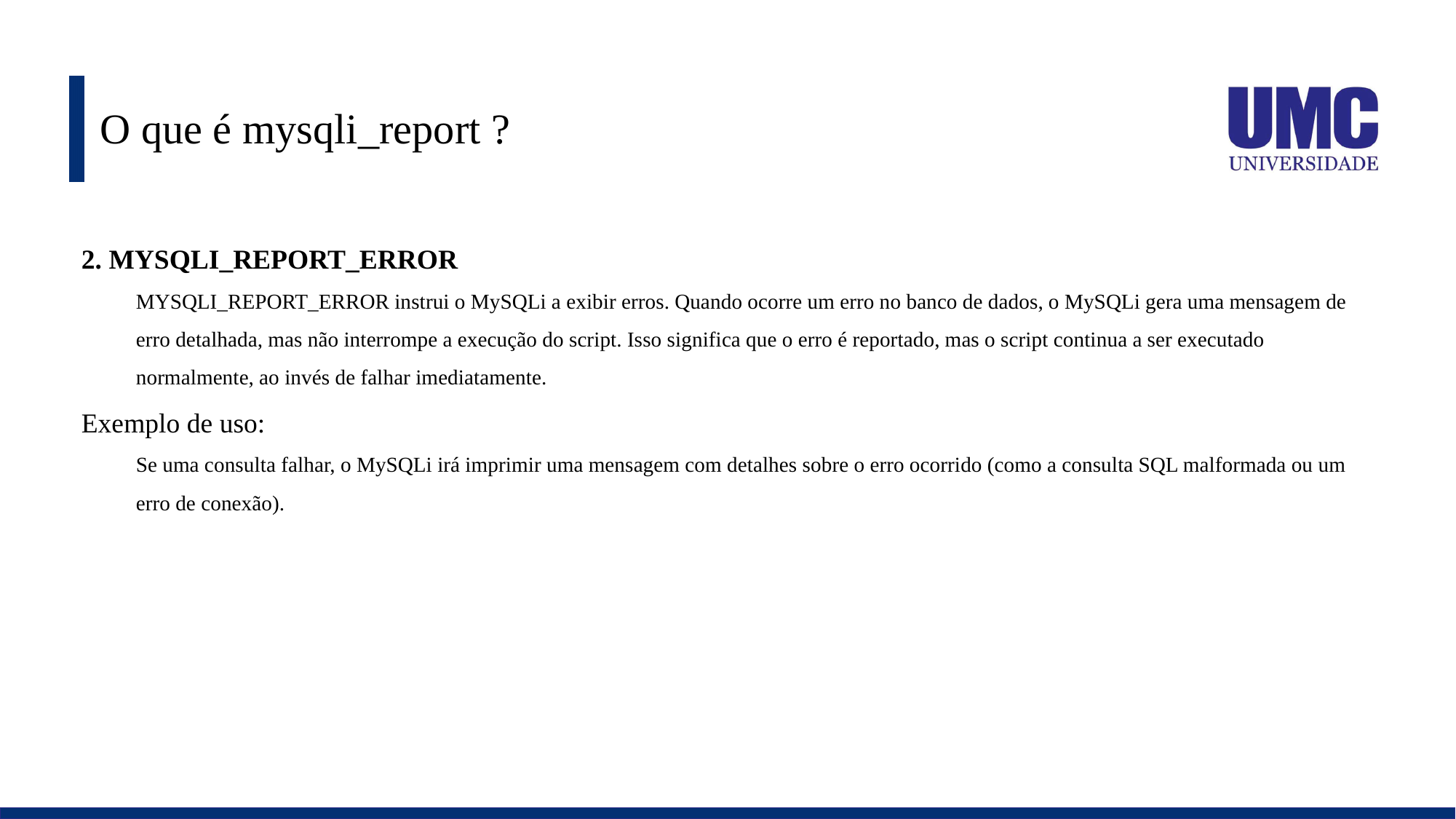

# O que é mysqli_report ?
2. MYSQLI_REPORT_ERROR
MYSQLI_REPORT_ERROR instrui o MySQLi a exibir erros. Quando ocorre um erro no banco de dados, o MySQLi gera uma mensagem de erro detalhada, mas não interrompe a execução do script. Isso significa que o erro é reportado, mas o script continua a ser executado normalmente, ao invés de falhar imediatamente.
Exemplo de uso:
Se uma consulta falhar, o MySQLi irá imprimir uma mensagem com detalhes sobre o erro ocorrido (como a consulta SQL malformada ou um erro de conexão).